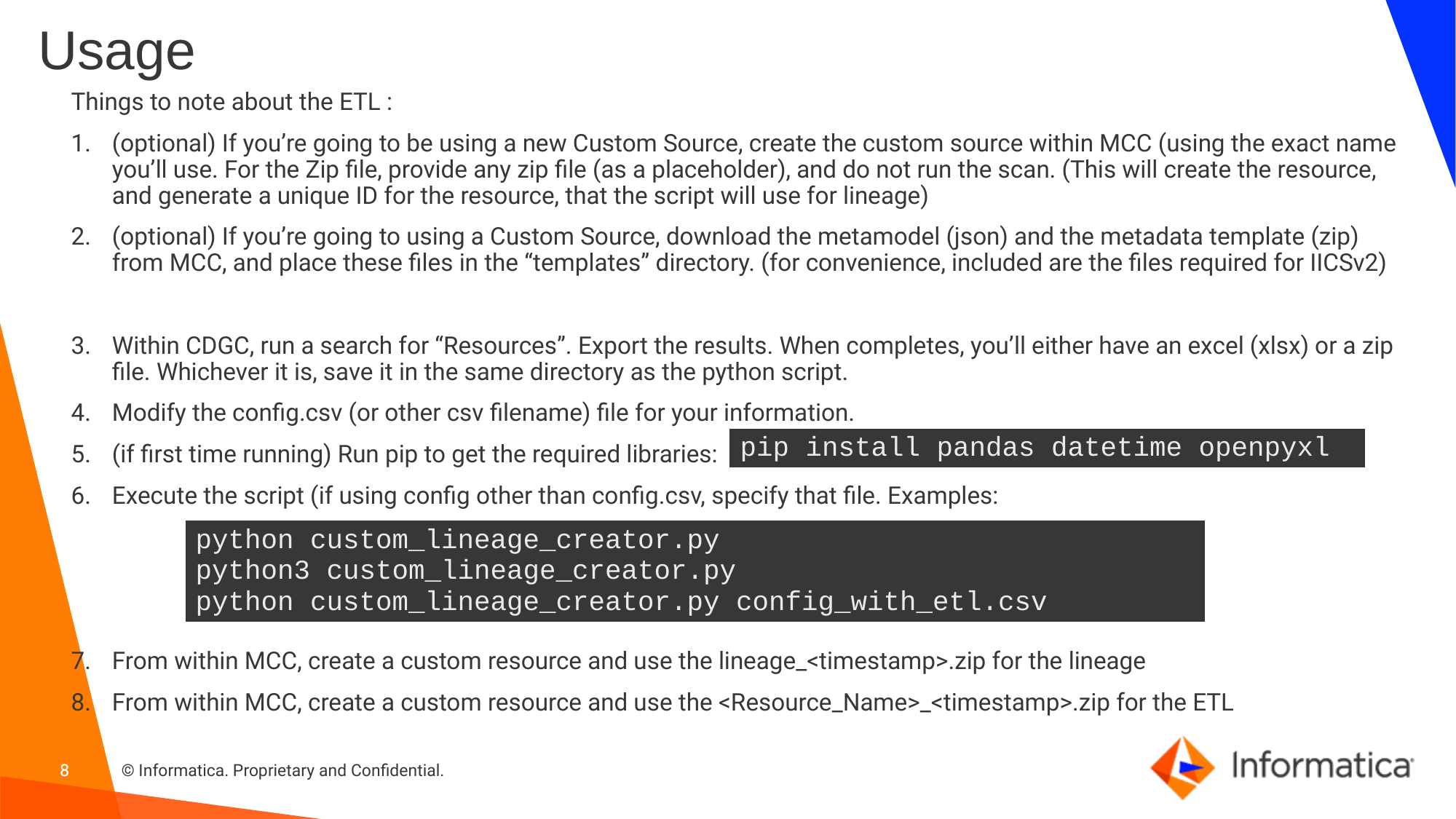

# Usage
Things to note about the ETL :
(optional) If you’re going to be using a new Custom Source, create the custom source within MCC (using the exact name you’ll use. For the Zip file, provide any zip file (as a placeholder), and do not run the scan. (This will create the resource, and generate a unique ID for the resource, that the script will use for lineage)
(optional) If you’re going to using a Custom Source, download the metamodel (json) and the metadata template (zip) from MCC, and place these files in the “templates” directory. (for convenience, included are the files required for IICSv2)

Within CDGC, run a search for “Resources”. Export the results. When completes, you’ll either have an excel (xlsx) or a zip file. Whichever it is, save it in the same directory as the python script.
Modify the config.csv (or other csv filename) file for your information.
(if first time running) Run pip to get the required libraries:
Execute the script (if using config other than config.csv, specify that file. Examples:

From within MCC, create a custom resource and use the lineage_<timestamp>.zip for the lineage
From within MCC, create a custom resource and use the <Resource_Name>_<timestamp>.zip for the ETL

| pip install pandas datetime openpyxl |
| --- |
| python custom\_lineage\_creator.py python3 custom\_lineage\_creator.py python custom\_lineage\_creator.py config\_with\_etl.csv |
| --- |